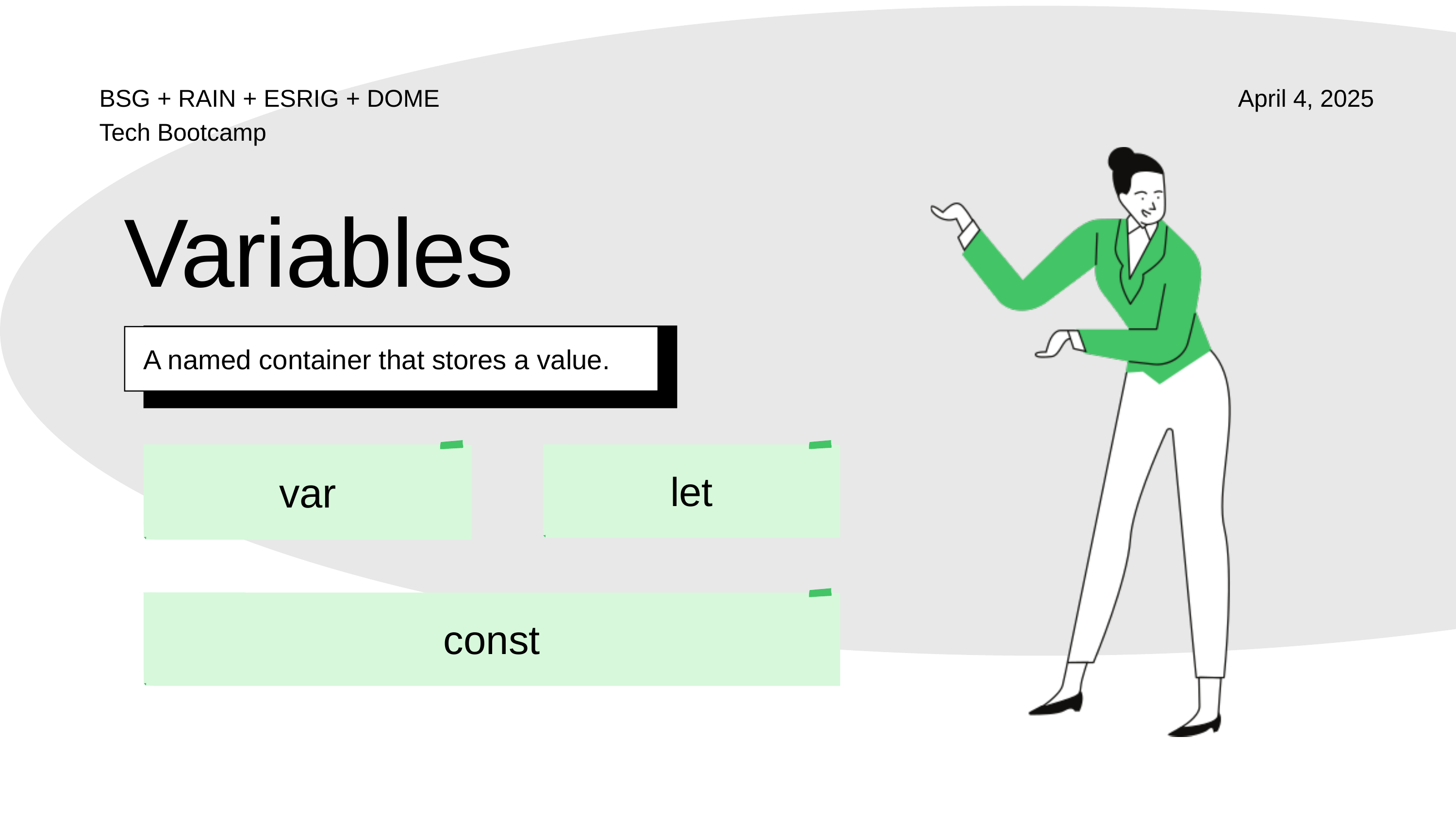

BSG + RAIN + ESRIG + DOME
Tech Bootcamp

April 4, 2025

Variables

A named container that stores a value.

var

let

const